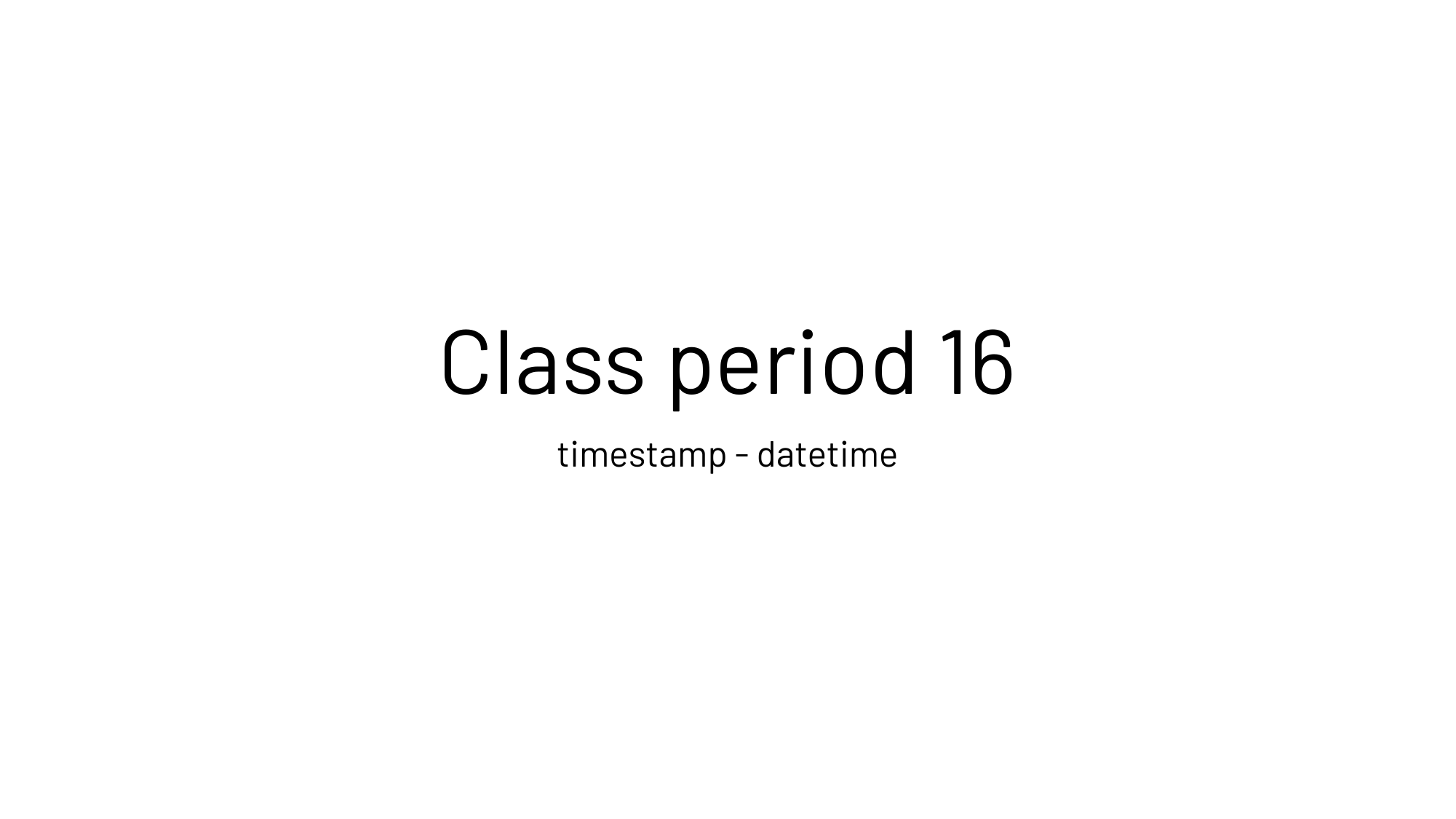

# Class period 16
timestamp - datetime